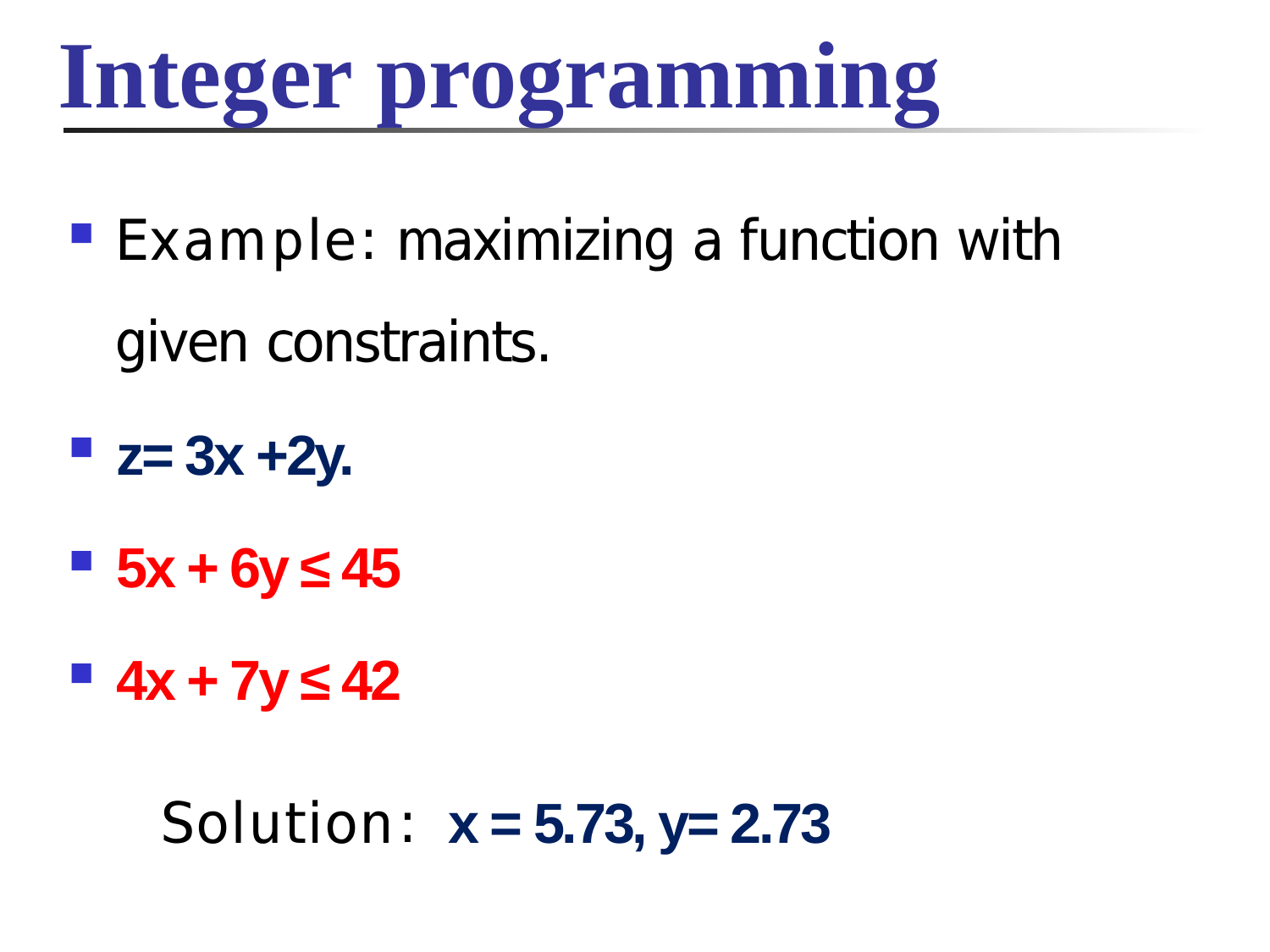

# Integer programming
Example: maximizing a function with given constraints.
z= 3x +2y.
5x + 6y ≤ 45
4x + 7y ≤ 42
Solution:  x = 5.73, y= 2.73